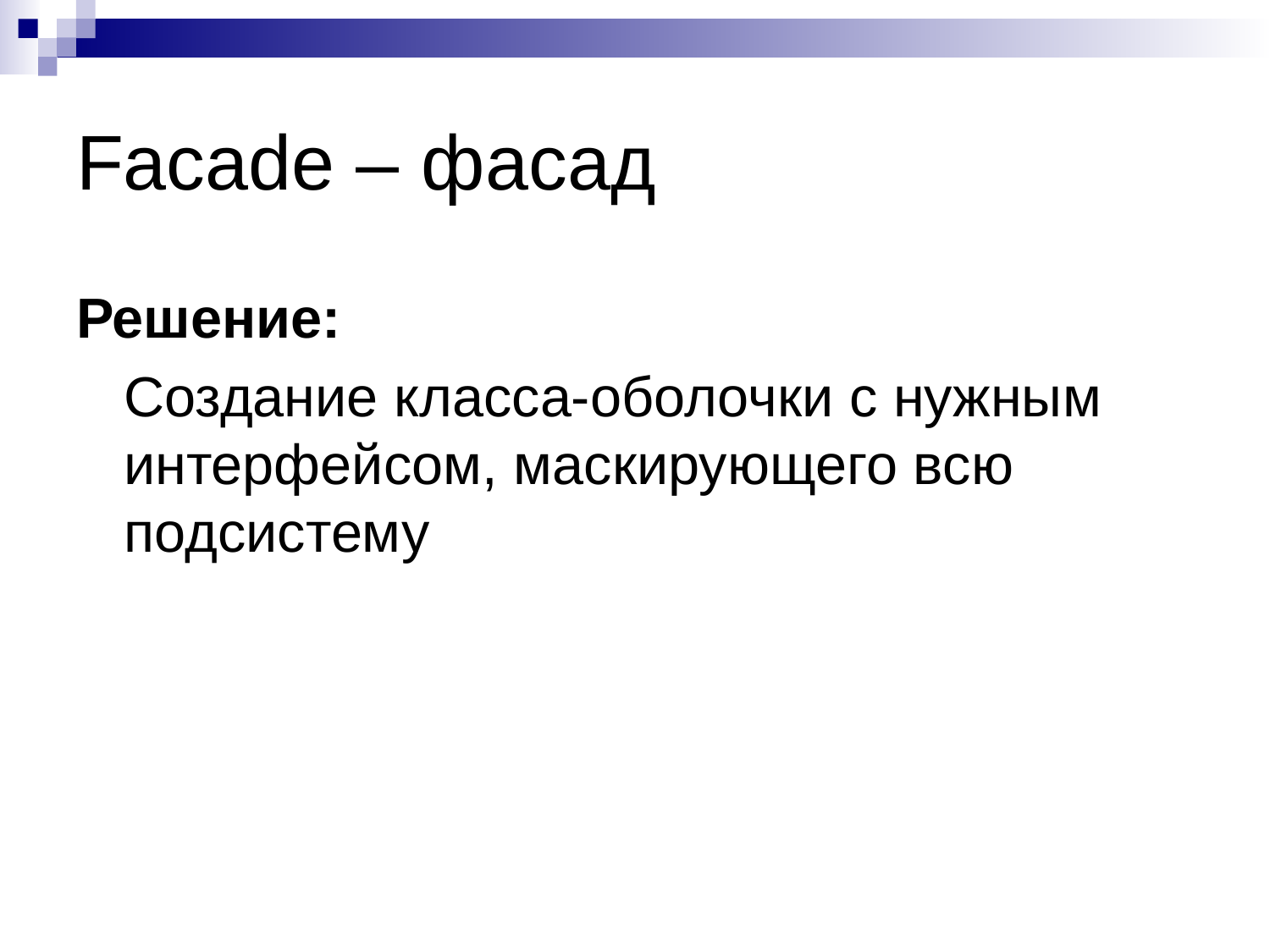

# Facade – фасад
Решение:
	Создание класса-оболочки с нужным интерфейсом, маскирующего всю подсистему